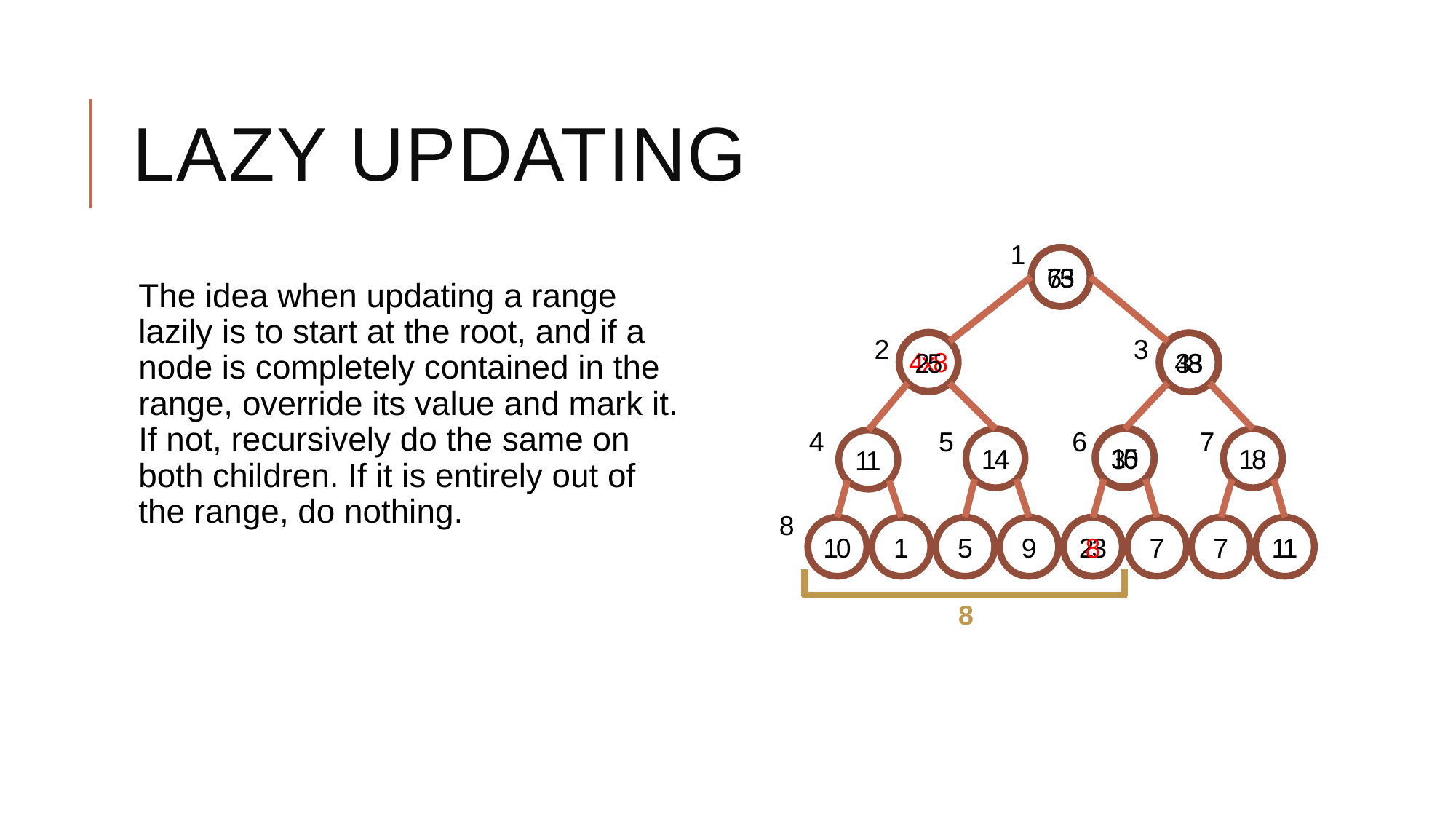

# Lazy Updating
1
65
73
The idea when updating a range lazily is to start at the root, and if a node is completely contained in the range, override its value and mark it. If not, recursively do the same on both children. If it is entirely out of the range, do nothing.
2
3
4x8
48
33
25
6
7
5
4
15
18
14
30
11
8
8
11
10
1
5
9
23
7
7

8